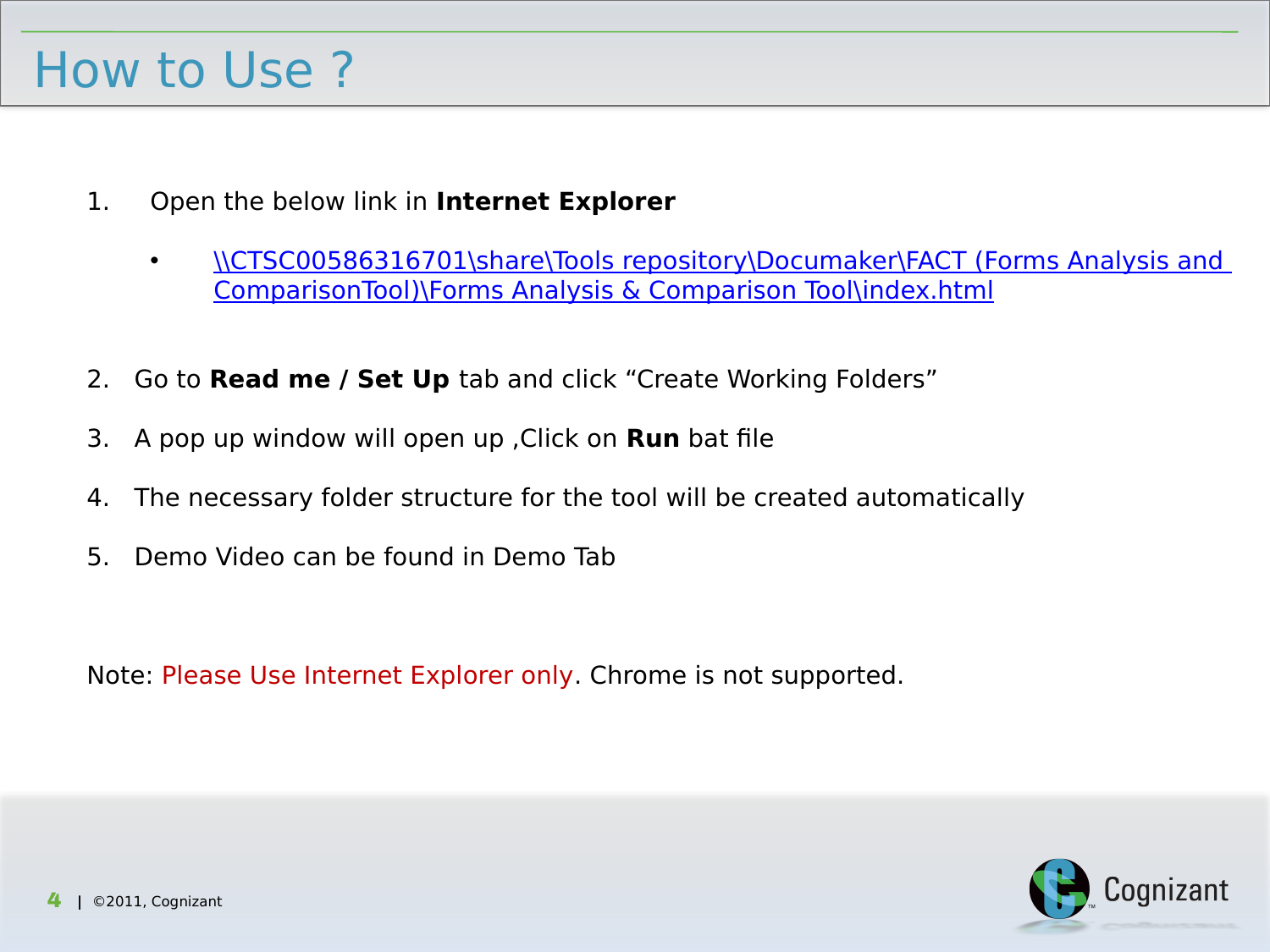

How to Use ?
Open the below link in Internet Explorer

\\CTSC00586316701\share\Tools repository\Documaker\FACT (Forms Analysis and ComparisonTool)\Forms Analysis & Comparison Tool\index.html

Go to Read me / Set Up tab and click “Create Working Folders”

A pop up window will open up ,Click on Run bat file

The necessary folder structure for the tool will be created automatically

Demo Video can be found in Demo Tab

Note: Please Use Internet Explorer only. Chrome is not supported.

4